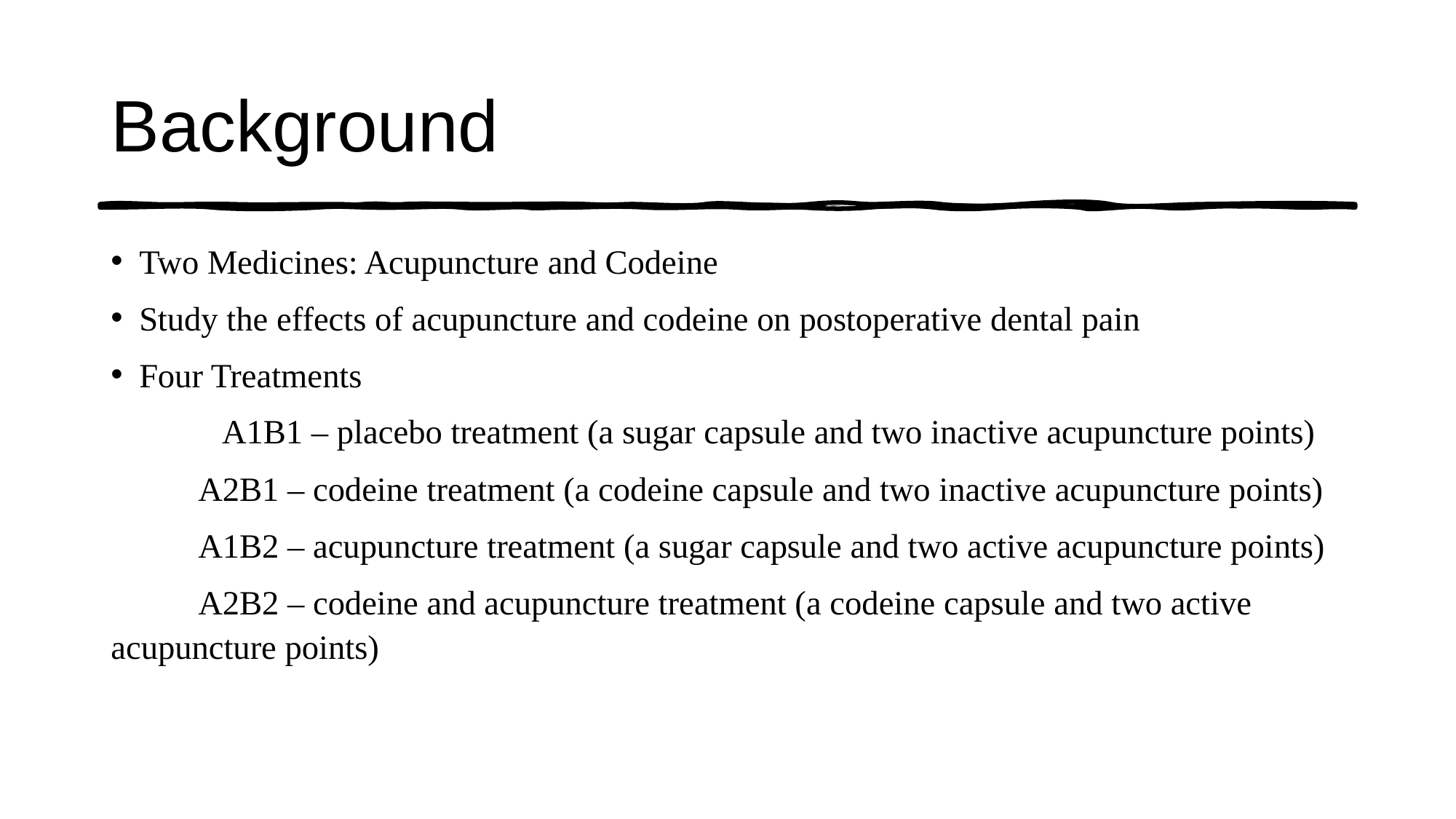

# Background
Two Medicines: Acupuncture and Codeine
Study the effects of acupuncture and codeine on postoperative dental pain
Four Treatments
             A1B1 – placebo treatment (a sugar capsule and two inactive acupuncture points)
	A2B1 – codeine treatment (a codeine capsule and two inactive acupuncture points)
	A1B2 – acupuncture treatment (a sugar capsule and two active acupuncture points)
	A2B2 – codeine and acupuncture treatment (a codeine capsule and two active acupuncture points)